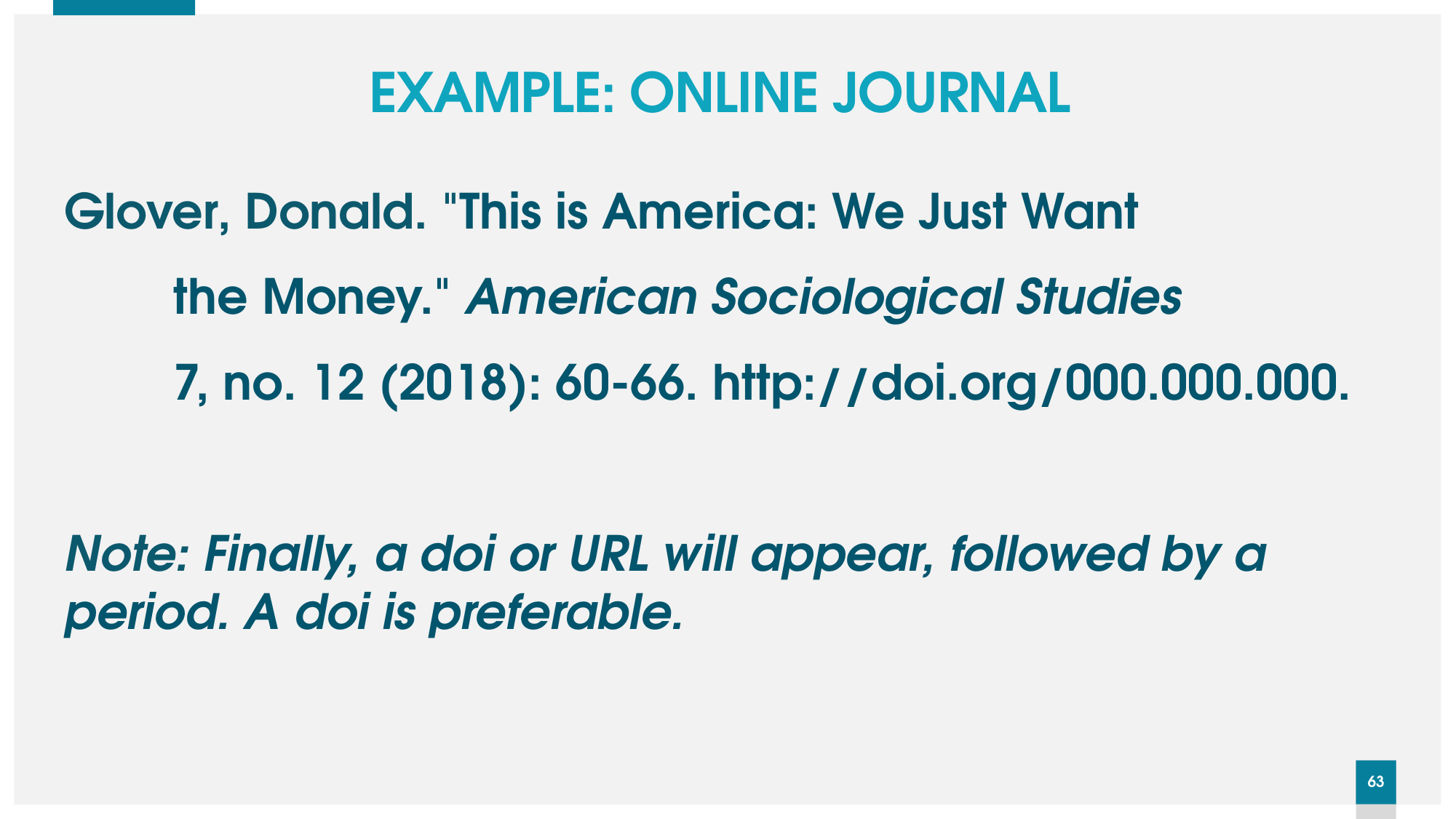

# EXAMPLE: ONLINE JOURNAL
Glover, Donald. "This is America: We Just Want
        the Money." American Sociological Studies
        7, no. 12 (2018): 60-66. http://doi.org/000.000.000.

Note: Finally, a doi or URL will appear, followed by a period. A doi is preferable.